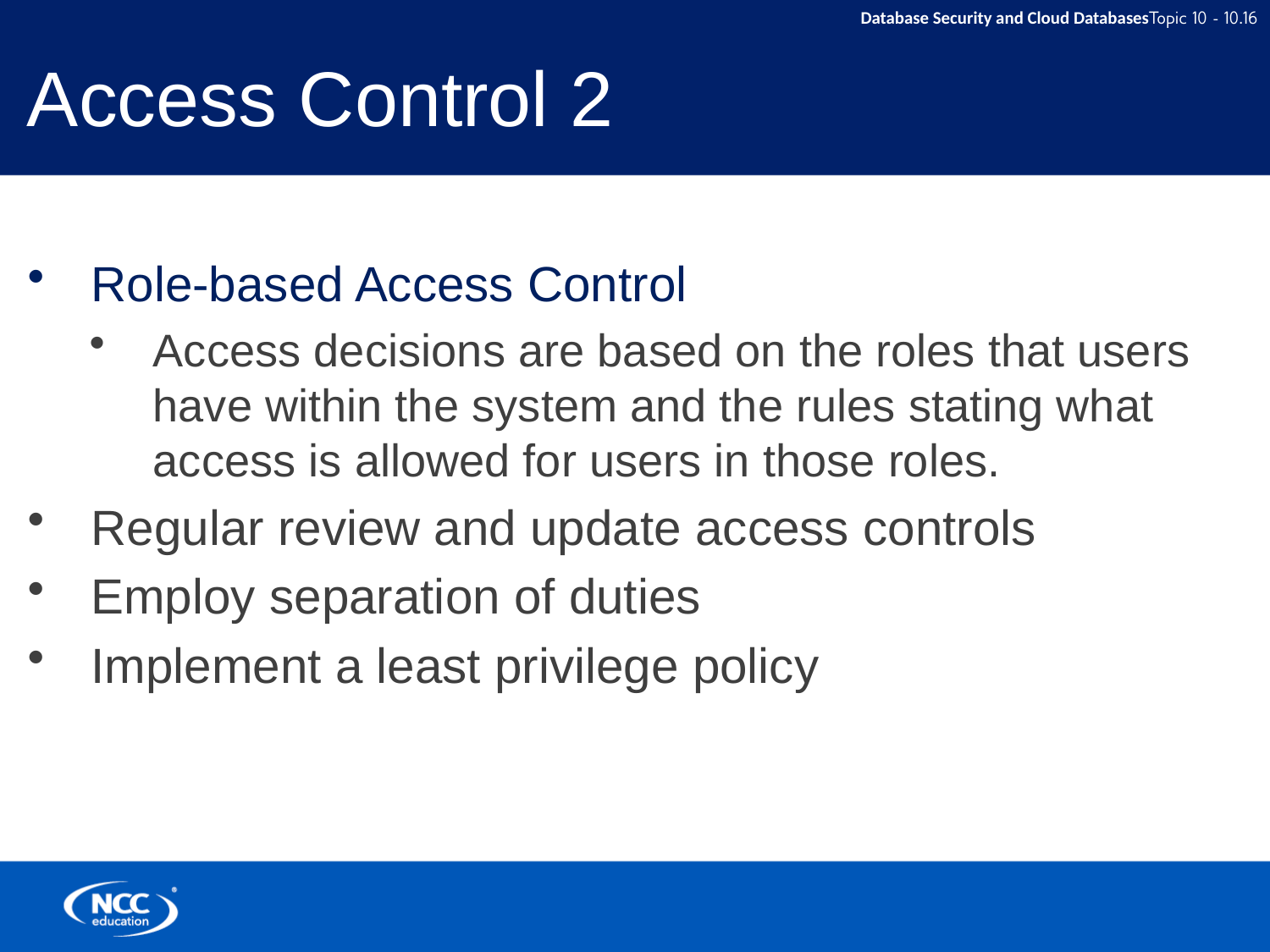

# Access Control 2
Role-based Access Control
Access decisions are based on the roles that users have within the system and the rules stating what access is allowed for users in those roles.
Regular review and update access controls
Employ separation of duties
Implement a least privilege policy